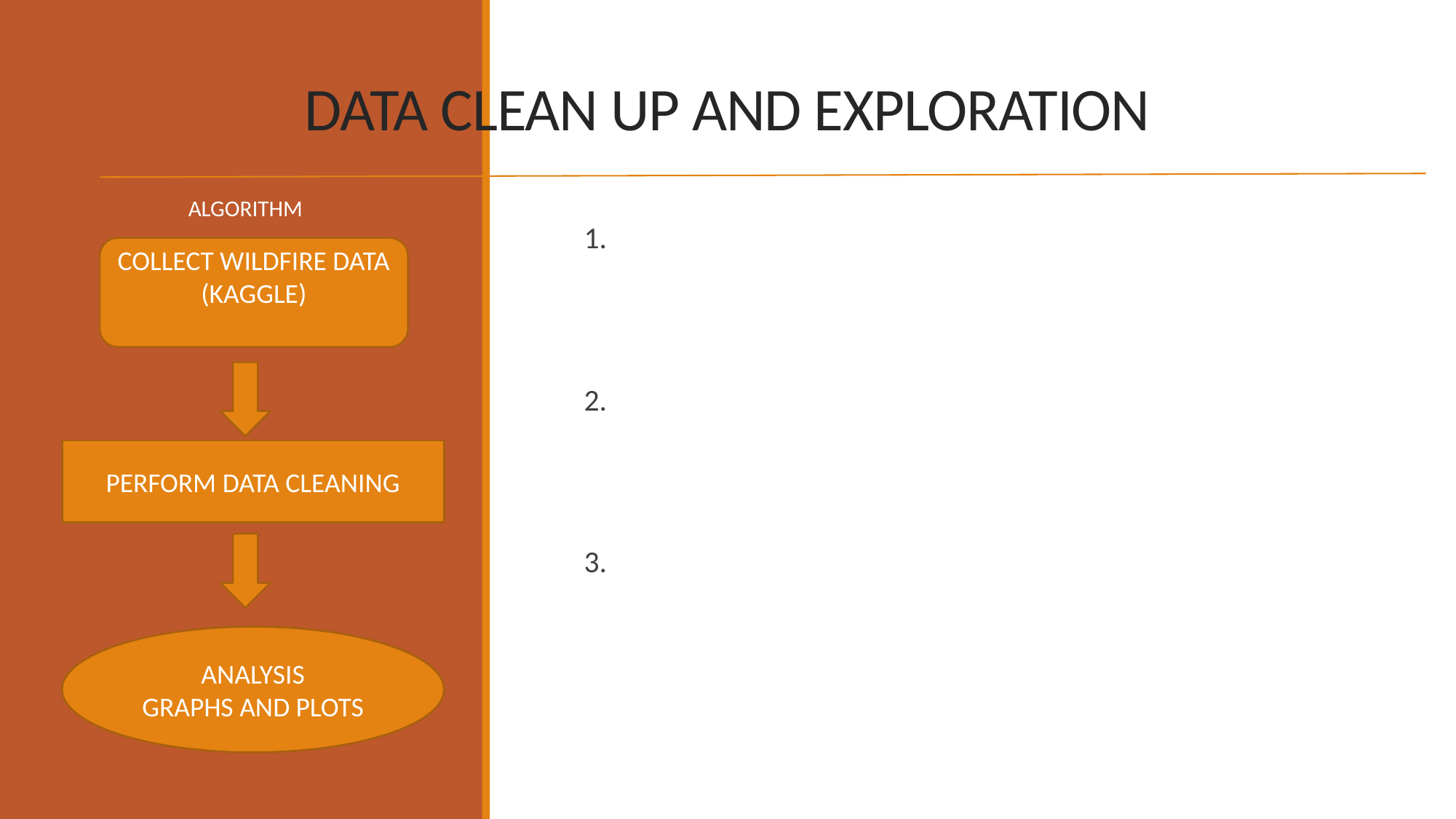

DATA CLEAN UP AND EXPLORATION
ALGORITHM
1.

2.

3.
COLLECT WILDFIRE DATA (KAGGLE)

PERFORM DATA CLEANING

ANALYSIS
GRAPHS AND PLOTS